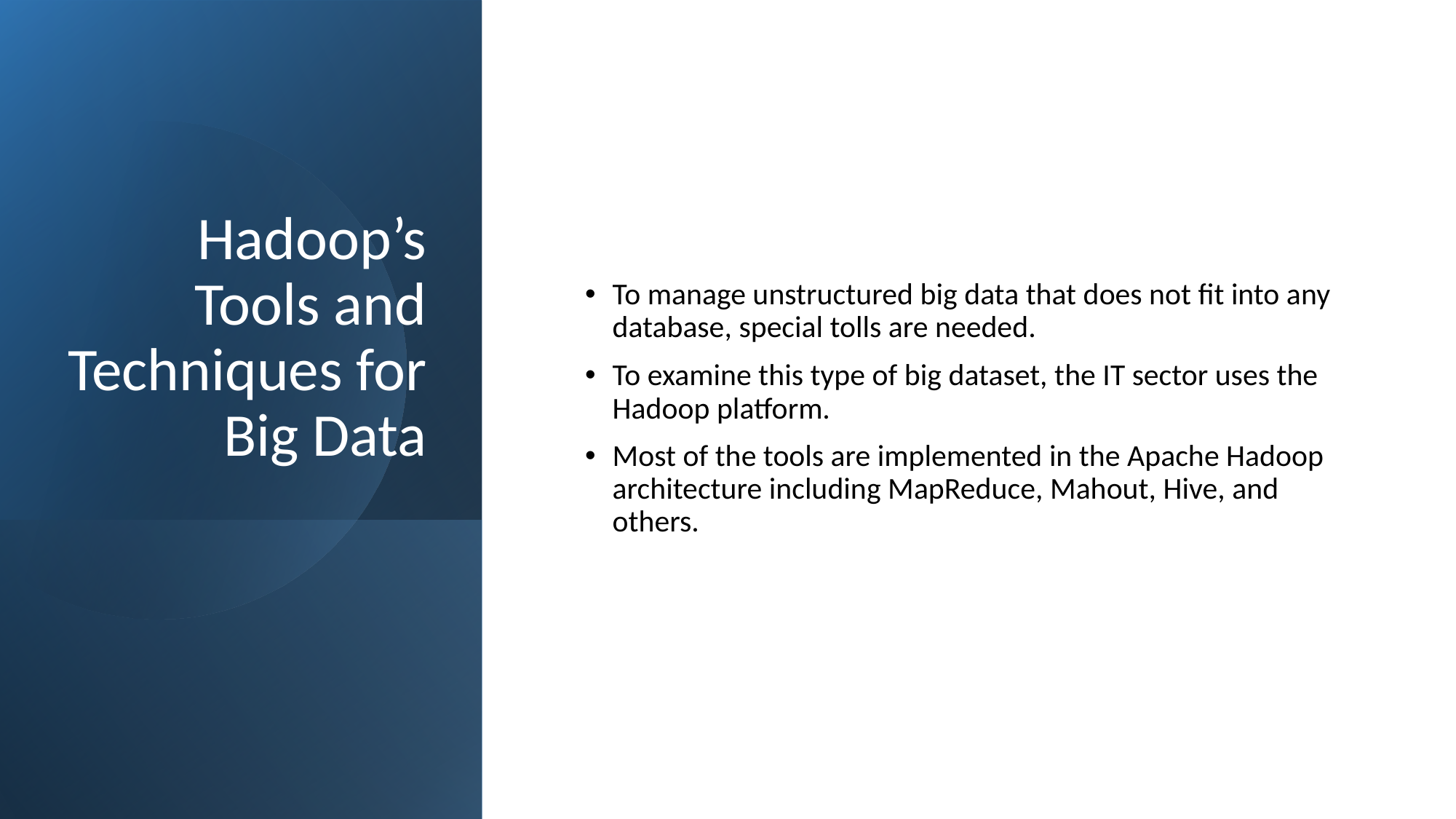

# Hadoop’s Tools and Techniques for Big Data
To manage unstructured big data that does not fit into any database, special tolls are needed.
To examine this type of big dataset, the IT sector uses the Hadoop platform.
Most of the tools are implemented in the Apache Hadoop architecture including MapReduce, Mahout, Hive, and others.